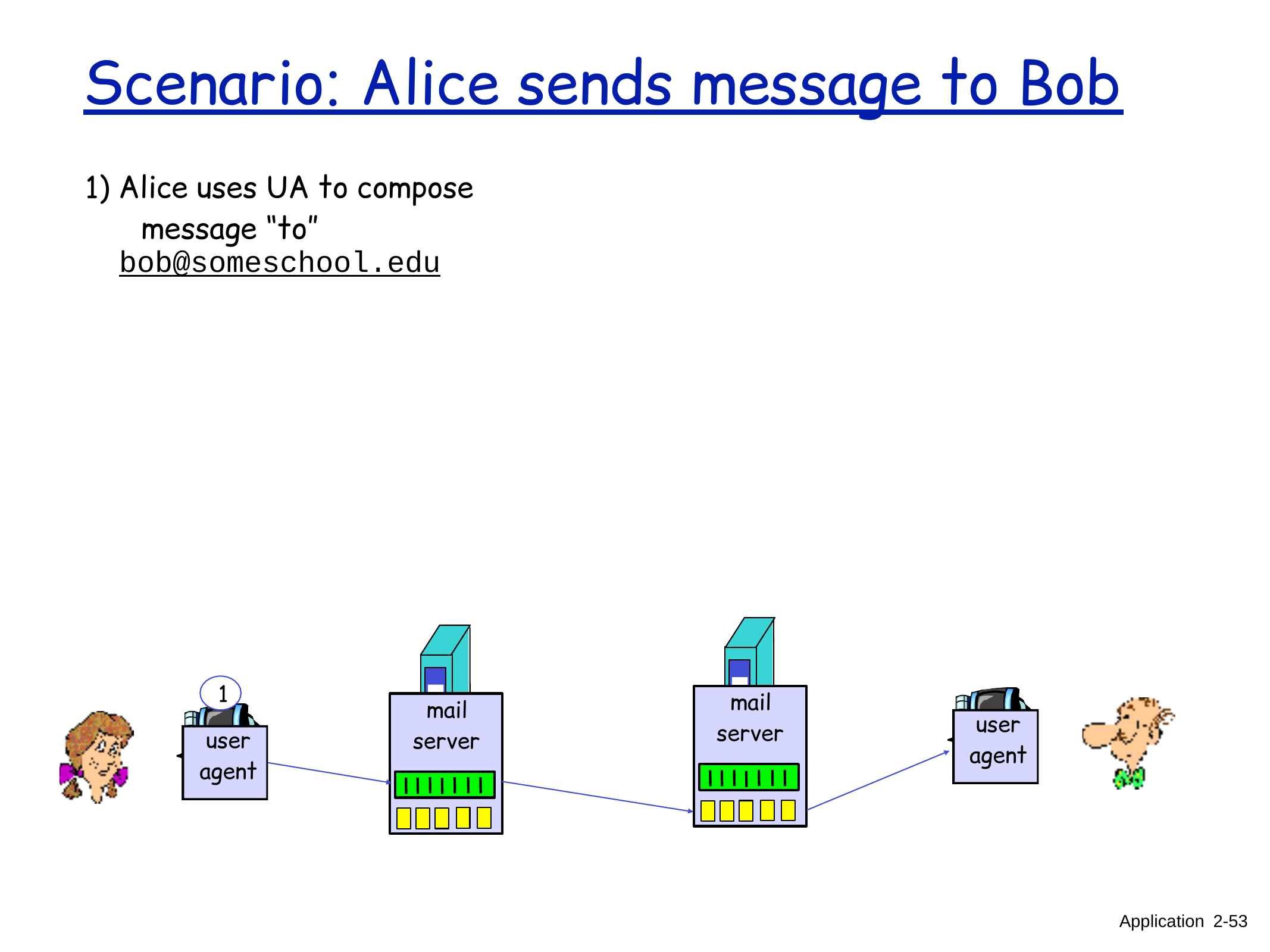

# Scenario: Alice sends message to Bob

1) Alice uses UA to compose  message “to”
bob@someschool.edu

1
user  agent

mail

mail

user  agent

server

server

Application 2-53